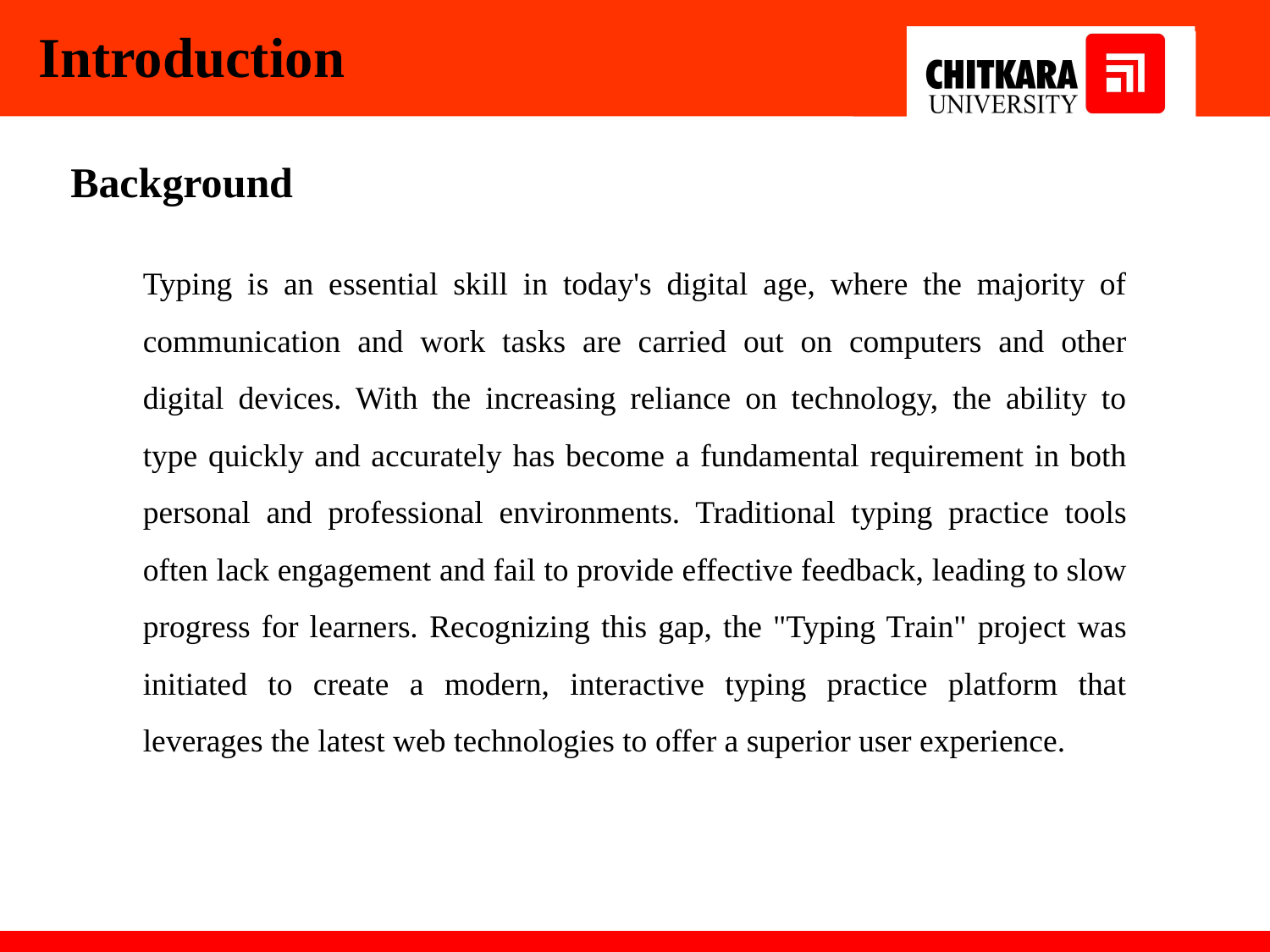

Introduction
Background

Typing is an essential skill in today's digital age, where the majority of communication and work tasks are carried out on computers and other digital devices. With the increasing reliance on technology, the ability to type quickly and accurately has become a fundamental requirement in both personal and professional environments. Traditional typing practice tools often lack engagement and fail to provide effective feedback, leading to slow progress for learners. Recognizing this gap, the "Typing Train" project was initiated to create a modern, interactive typing practice platform that leverages the latest web technologies to offer a superior user experience.